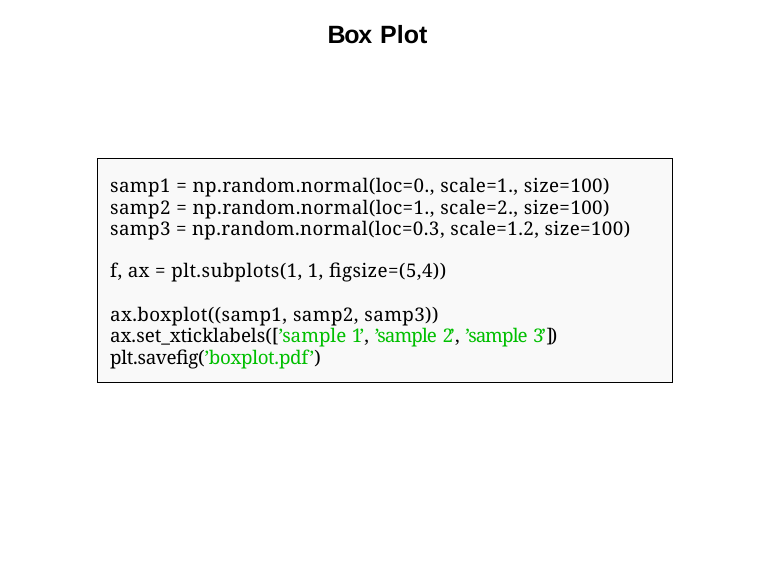

# Box Plot

samp1 = np.random.normal(loc=0., scale=1., size=100)  samp2 = np.random.normal(loc=1., scale=2., size=100)  samp3 = np.random.normal(loc=0.3, scale=1.2, size=100)
f, ax = plt.subplots(1, 1, figsize=(5,4))
ax.boxplot((samp1, samp2, samp3))  ax.set_xticklabels([’sample 1’, ’sample 2’, ’sample 3’])  plt.savefig(’boxplot.pdf’)